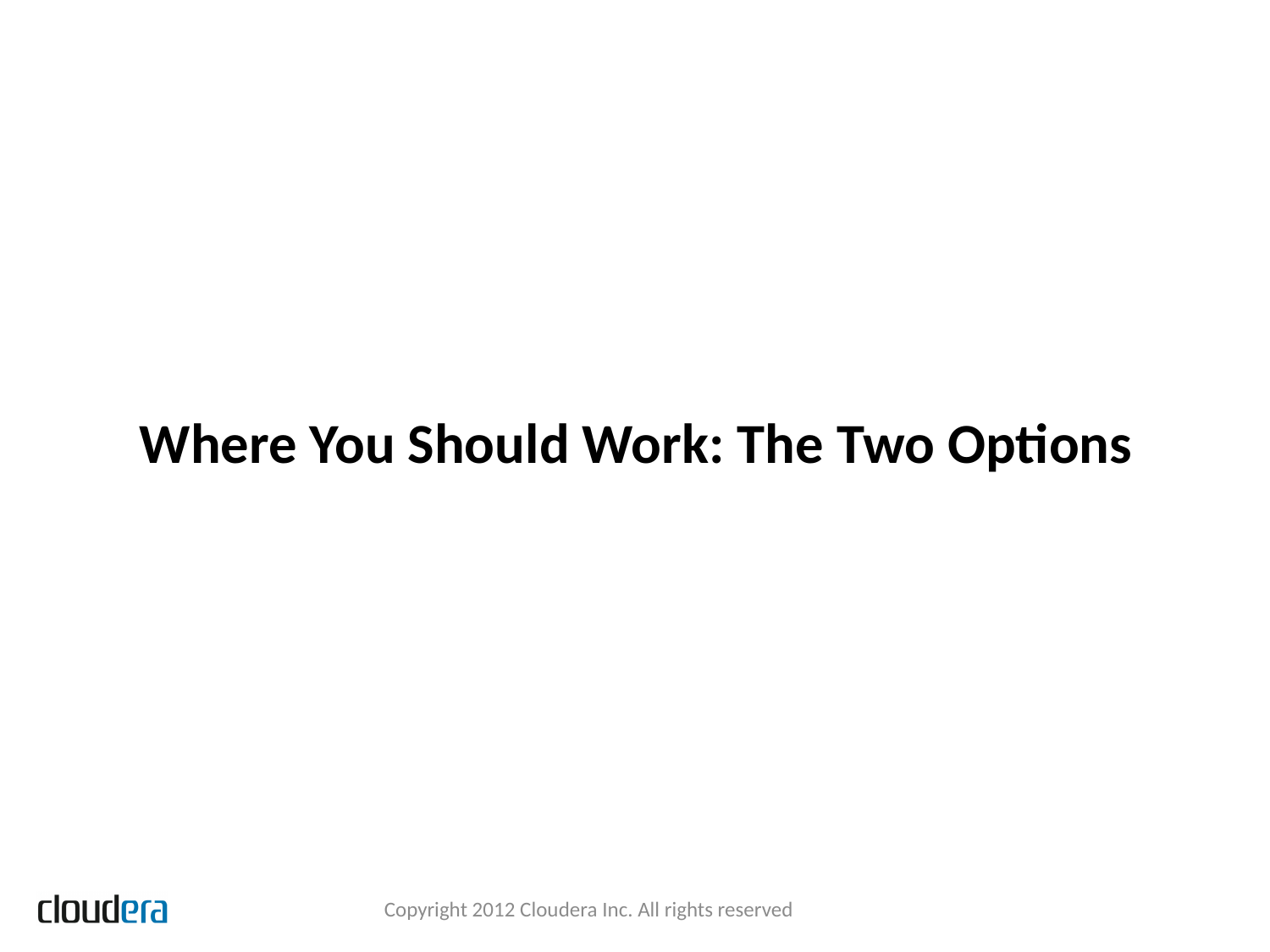

# Where You Should Work: The Two Options
Copyright 2012 Cloudera Inc. All rights reserved